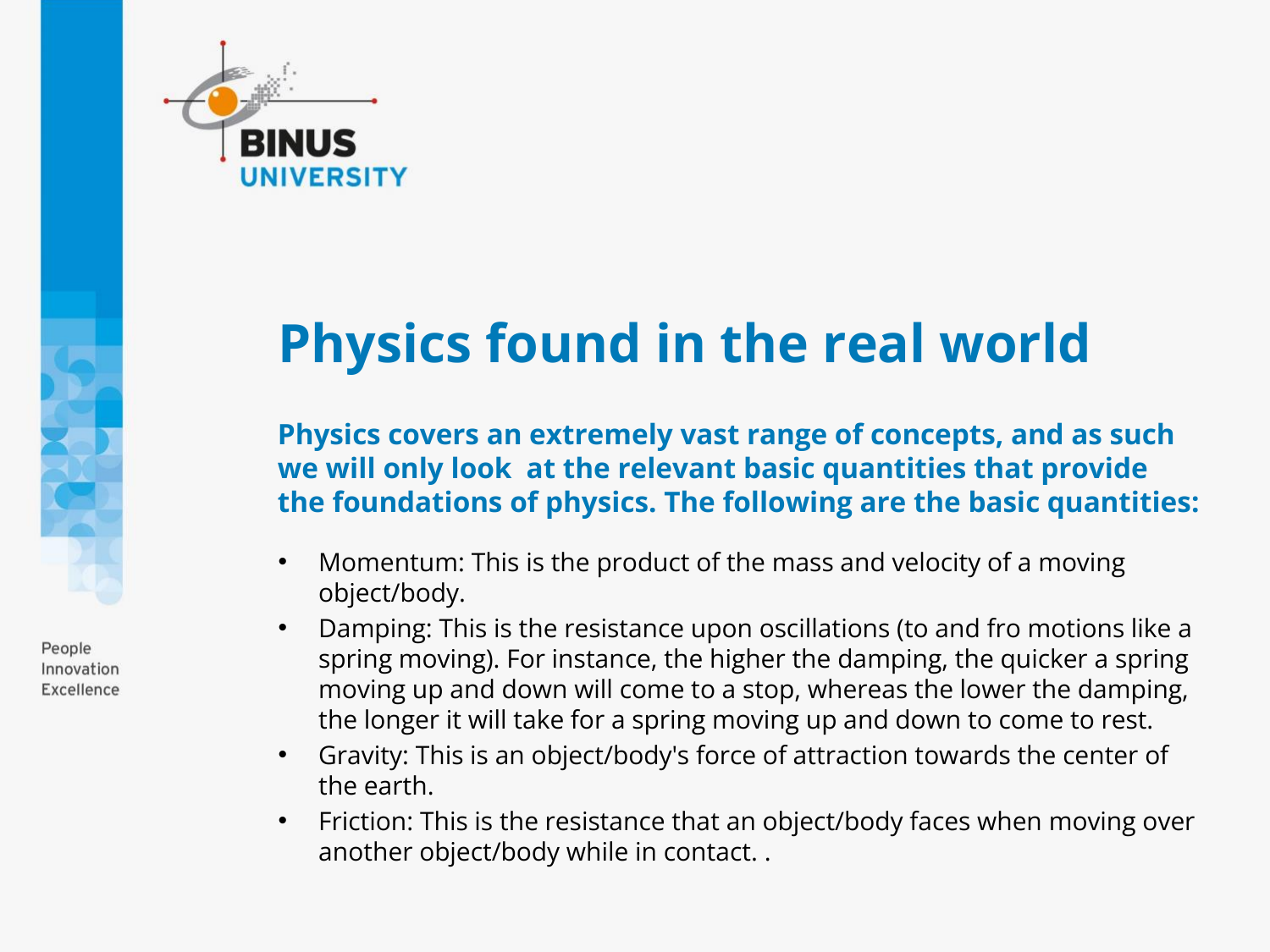

# Physics found in the real world
Physics covers an extremely vast range of concepts, and as such we will only look  at the relevant basic quantities that provide the foundations of physics. The following are the basic quantities:
Momentum: This is the product of the mass and velocity of a moving  object/body.
Damping: This is the resistance upon oscillations (to and fro motions like a spring moving). For instance, the higher the damping, the quicker a spring moving up and down will come to a stop, whereas the lower the damping, the longer it will take for a spring moving up and down to come to rest.
Gravity: This is an object/body's force of attraction towards the center of  the earth.
Friction: This is the resistance that an object/body faces when moving over another object/body while in contact. .